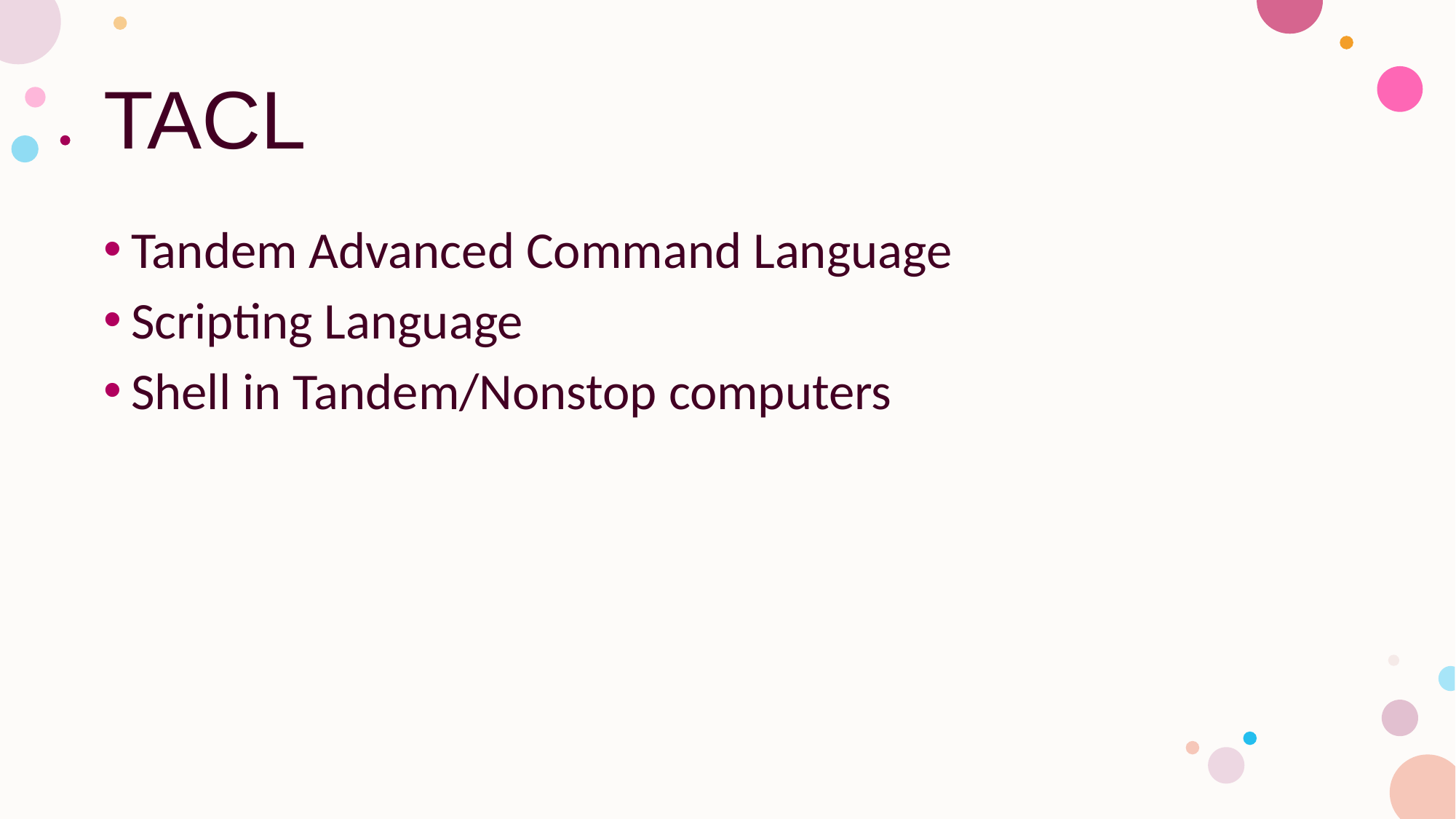

# TACL
Tandem Advanced Command Language
Scripting Language
Shell in Tandem/Nonstop computers